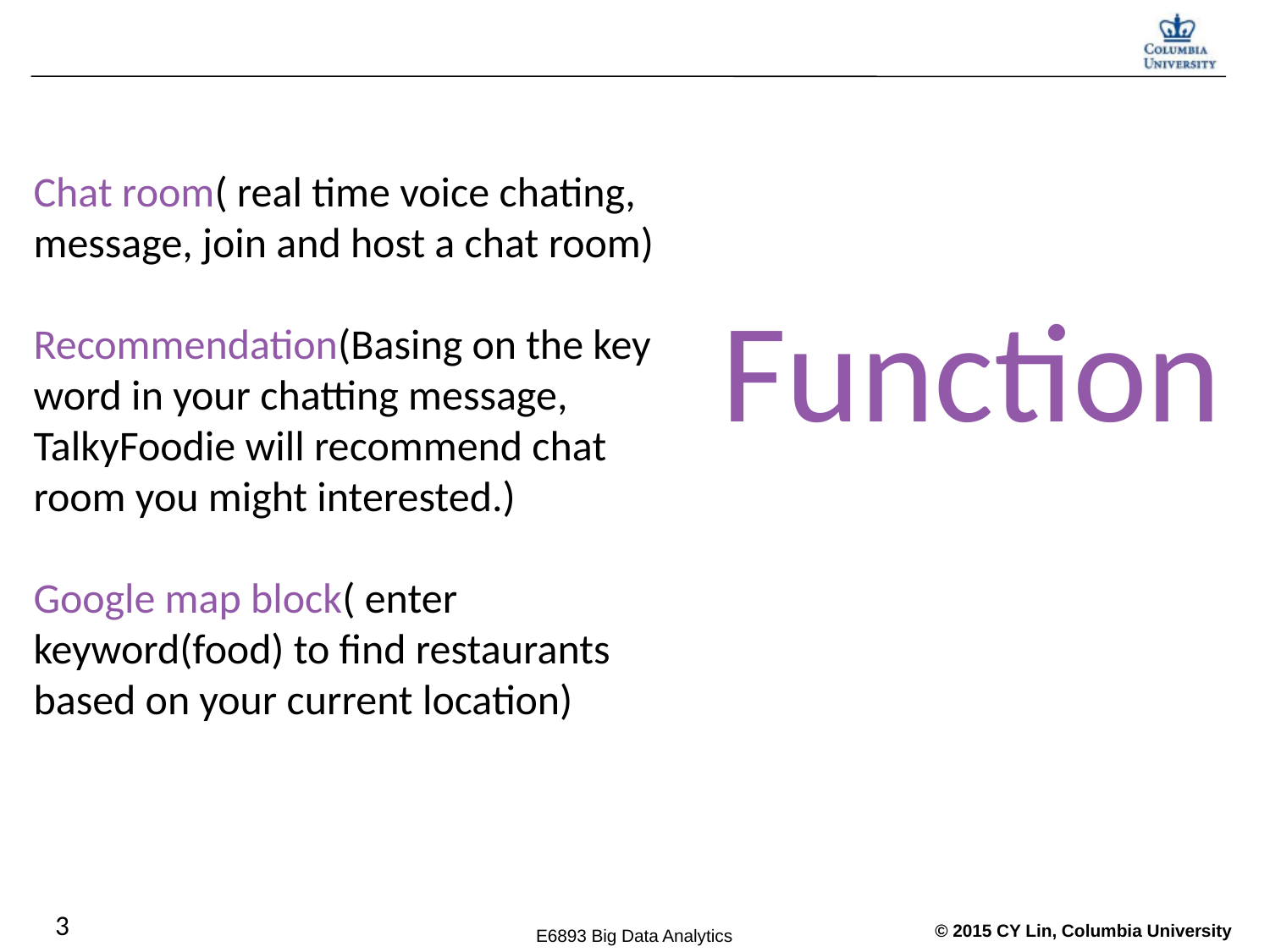

Chat room( real time voice chating, message, join and host a chat room)

Recommendation(Basing on the key word in your chatting message, TalkyFoodie will recommend chat room you might interested.)

Google map block( enter keyword(food) to find restaurants based on your current location)

Function
3